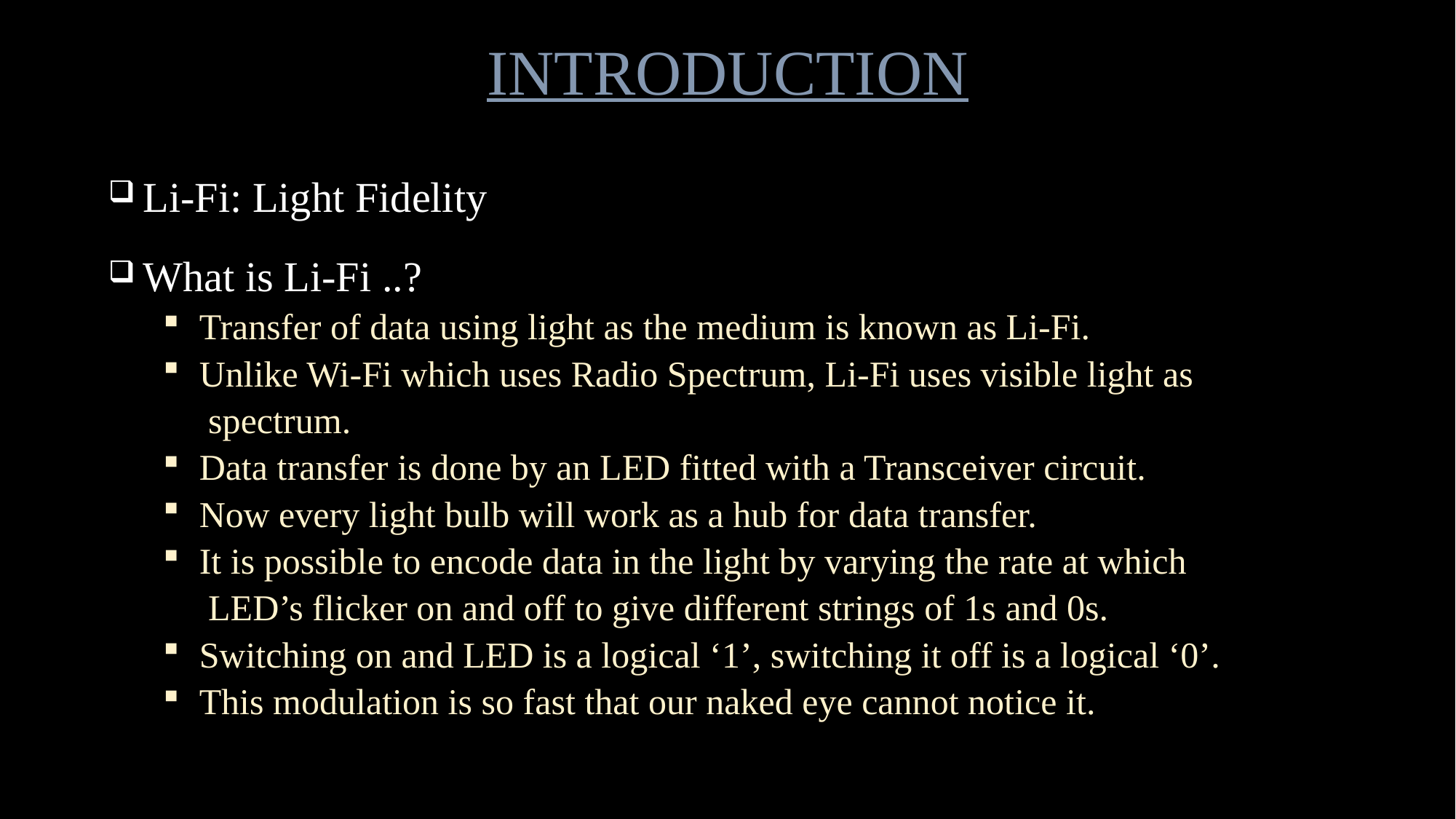

# INTRODUCTION
 Li-Fi: Light Fidelity

 What is Li-Fi ..?
 Transfer of data using light as the medium is known as Li-Fi.
 Unlike Wi-Fi which uses Radio Spectrum, Li-Fi uses visible light as
     spectrum.
 Data transfer is done by an LED fitted with a Transceiver circuit.
 Now every light bulb will work as a hub for data transfer.
 It is possible to encode data in the light by varying the rate at which
     LED’s flicker on and off to give different strings of 1s and 0s.
 Switching on and LED is a logical ‘1’, switching it off is a logical ‘0’.
 This modulation is so fast that our naked eye cannot notice it.